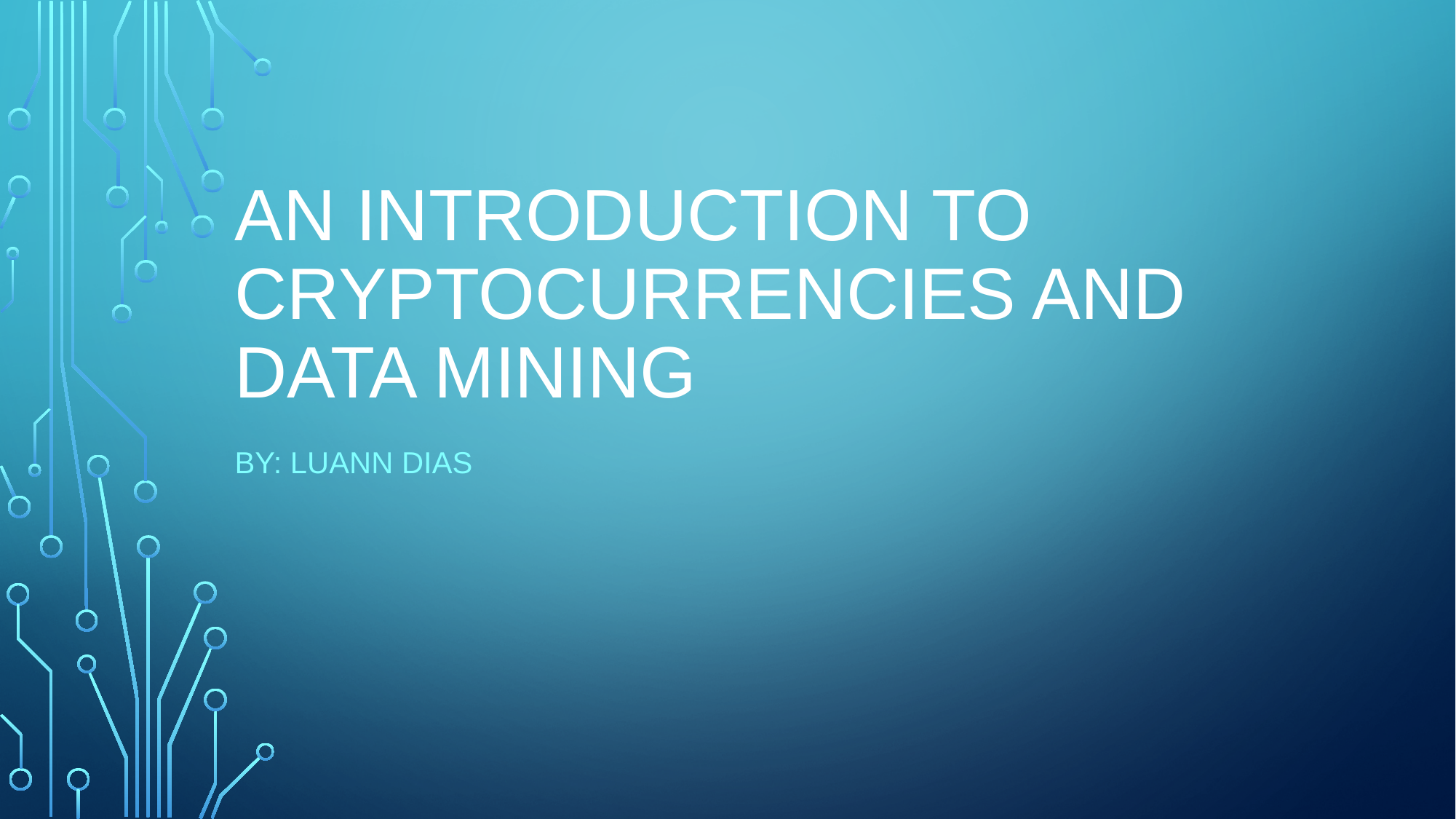

# An Introduction to Cryptocurrencies and data mining
By: Luann Dias